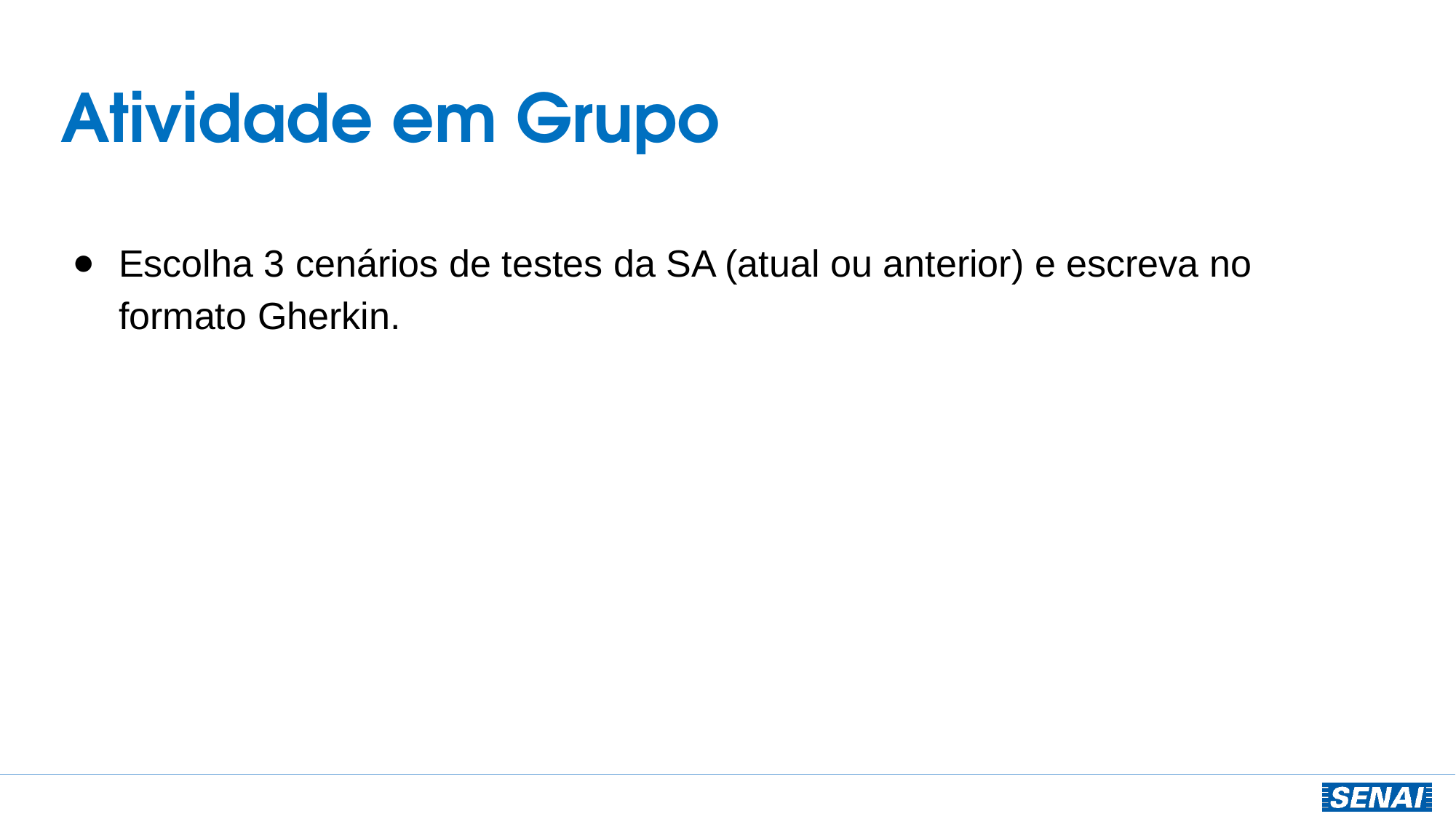

# Atividade em Grupo
Escolha 3 cenários de testes da SA (atual ou anterior) e escreva no formato Gherkin.